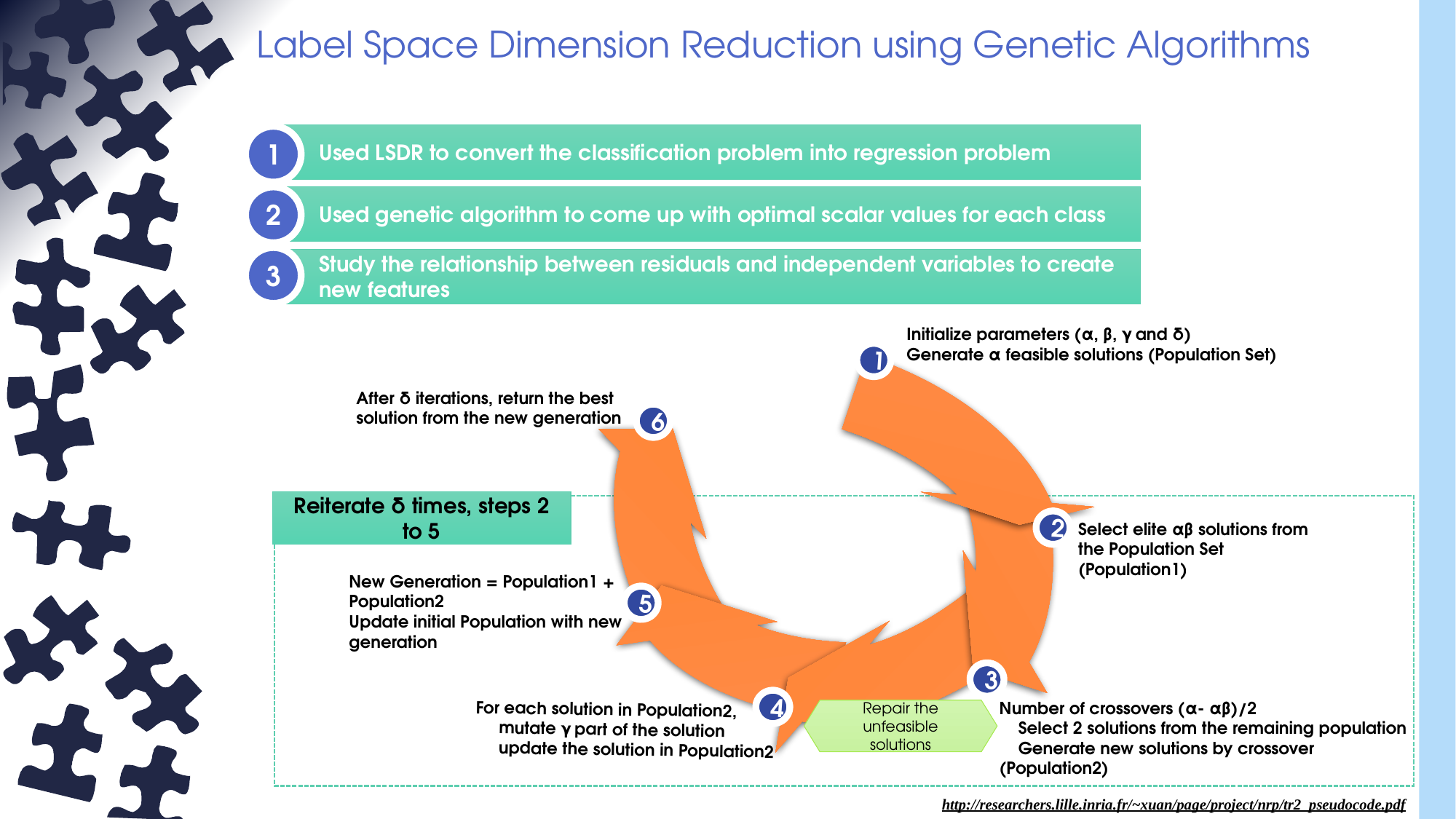

# Label Space Dimension Reduction using Genetic Algorithms
Used LSDR to convert the classification problem into regression problem
1
Used genetic algorithm to come up with optimal scalar values for each class
2

1
6
2
5
3
4
Initialize parameters (α, β, γ and δ)
Generate α feasible solutions (Population Set)
After δ iterations, return the best solution from the new generation
Reiterate δ times, steps 2 to 5

Select elite αβ solutions from the Population Set (Population1)
New Generation = Population1 + Population2
Update initial Population with new generation
Number of crossovers (α- αβ)/2
    Select 2 solutions from the remaining population
    Generate new solutions by crossover  (Population2)
For each solution in Population2,
     mutate γ part of the solution
     update the solution in Population2

Repair the unfeasible solutions
3
Study the relationship between residuals and independent variables to create new features
http://researchers.lille.inria.fr/~xuan/page/project/nrp/tr2_pseudocode.pdf